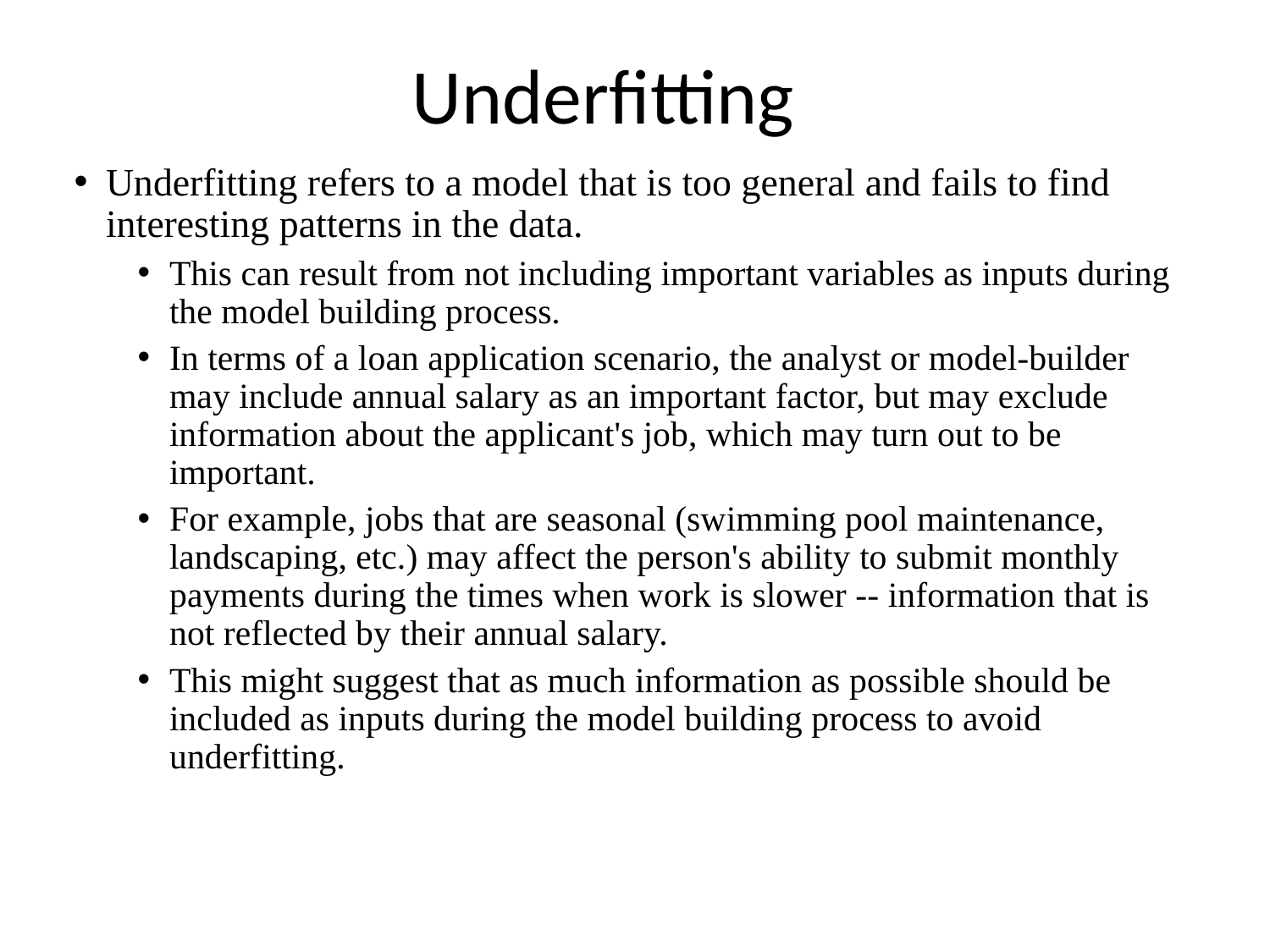

# Underfitting
Underfitting refers to a model that is too general and fails to find interesting patterns in the data.
This can result from not including important variables as inputs during the model building process.
In terms of a loan application scenario, the analyst or model-builder may include annual salary as an important factor, but may exclude information about the applicant's job, which may turn out to be important.
For example, jobs that are seasonal (swimming pool maintenance, landscaping, etc.) may affect the person's ability to submit monthly payments during the times when work is slower -- information that is not reflected by their annual salary.
This might suggest that as much information as possible should be included as inputs during the model building process to avoid underfitting.